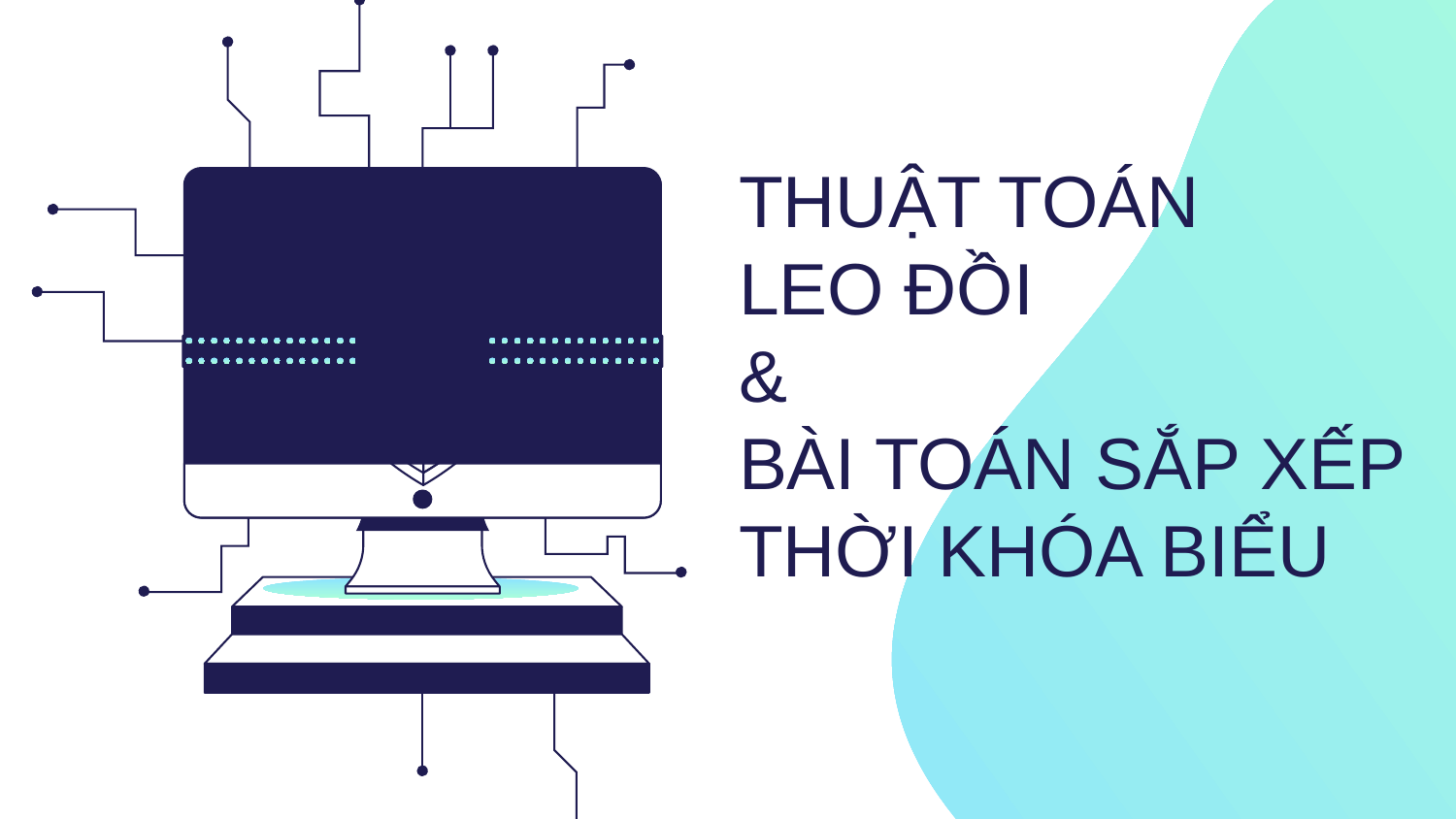

# THUẬT TOÁN LEO ĐỒI & BÀI TOÁN SẮP XẾP THỜI KHÓA BIỂU